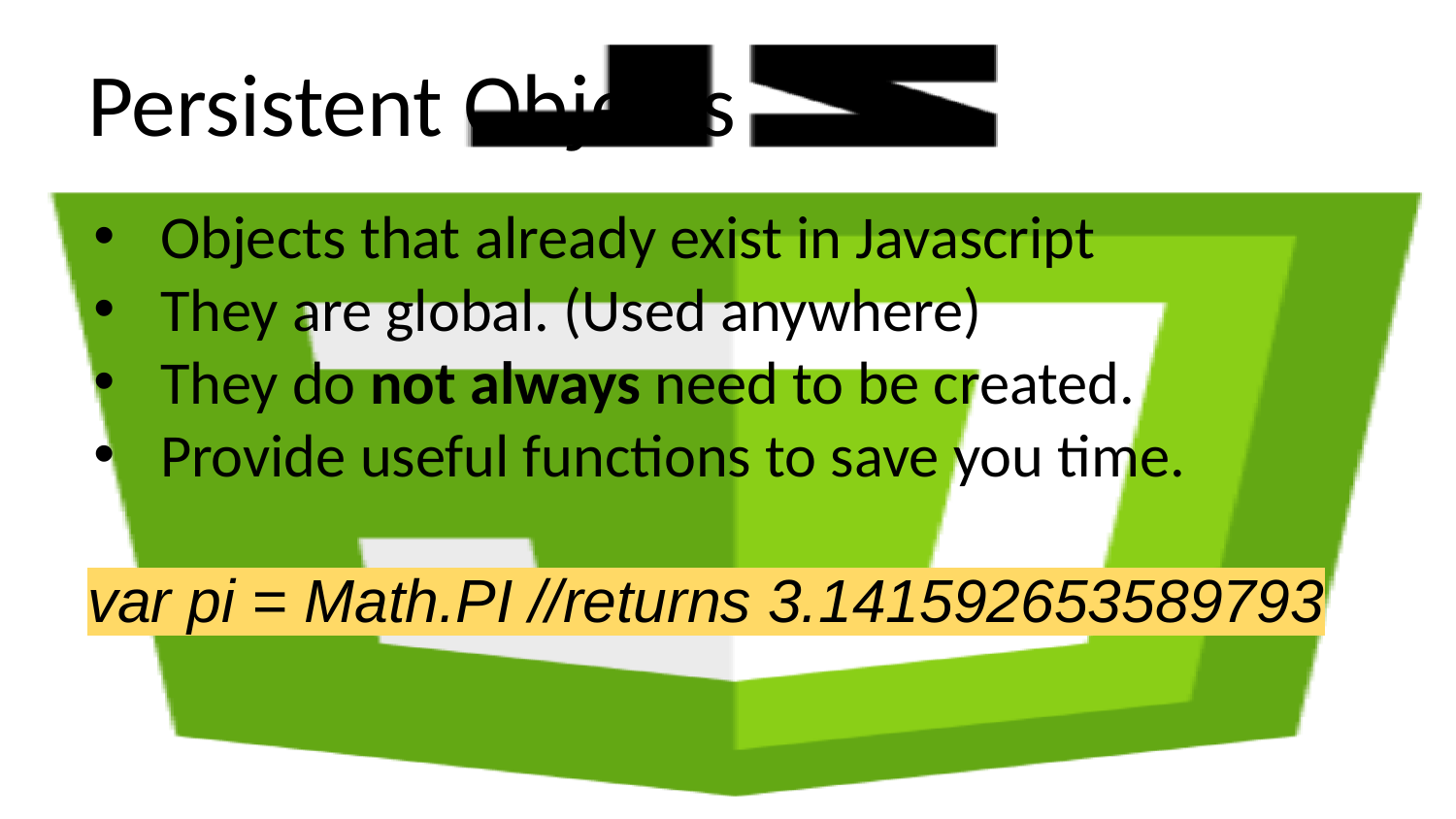

# Persistent Objects
Objects that already exist in Javascript
They are global. (Used anywhere)
They do not always need to be created.
Provide useful functions to save you time.

var pi = Math.PI //returns 3.141592653589793